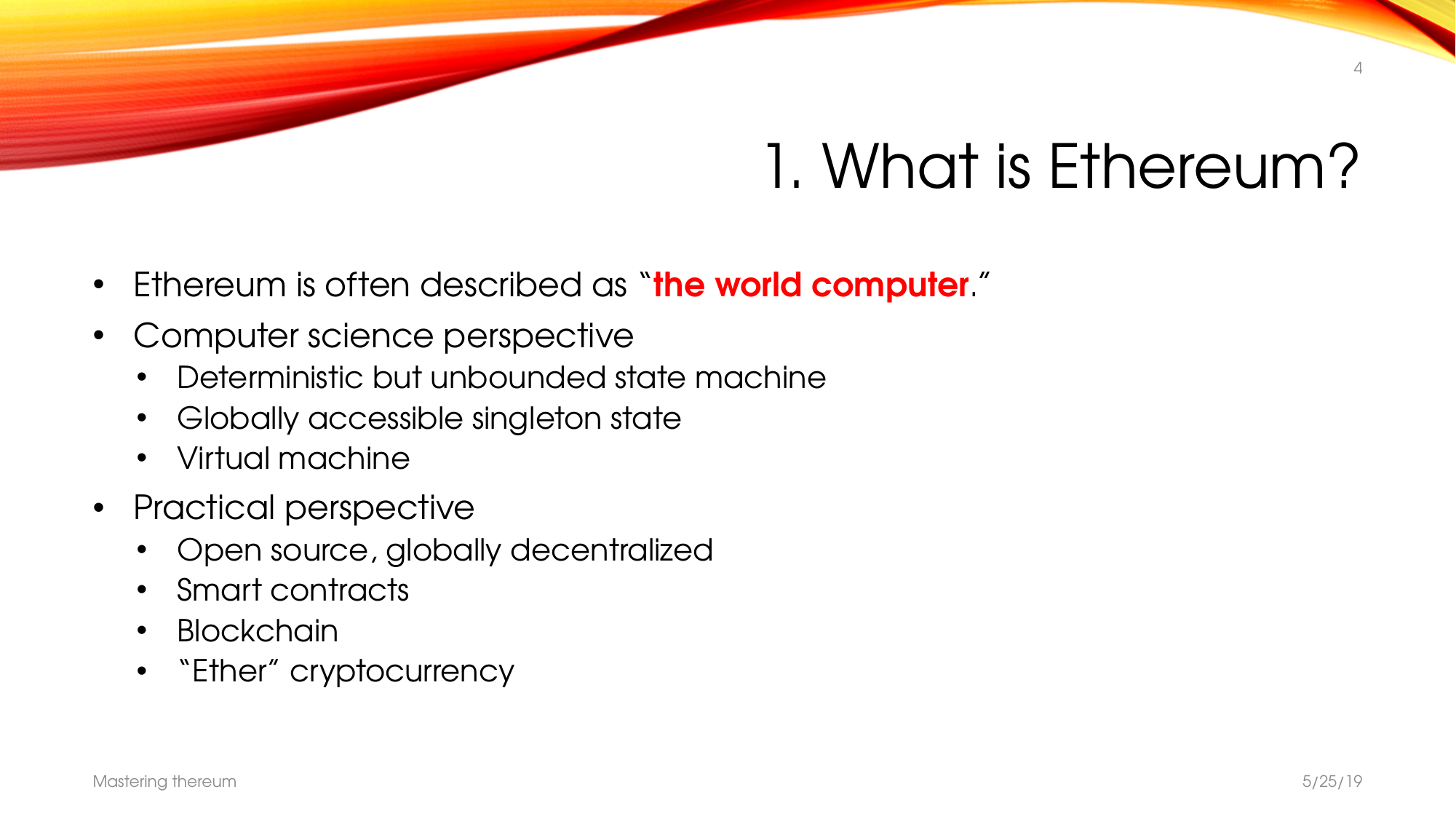

4
# 1. What is Ethereum?
Ethereum is often described as “the world computer.”
Computer science perspective
Deterministic but unbounded state machine
Globally accessible singleton state
Virtual machine
Practical perspective
Open source, globally decentralized
Smart contracts
Blockchain
“Ether” cryptocurrency
Mastering thereum
5/25/19